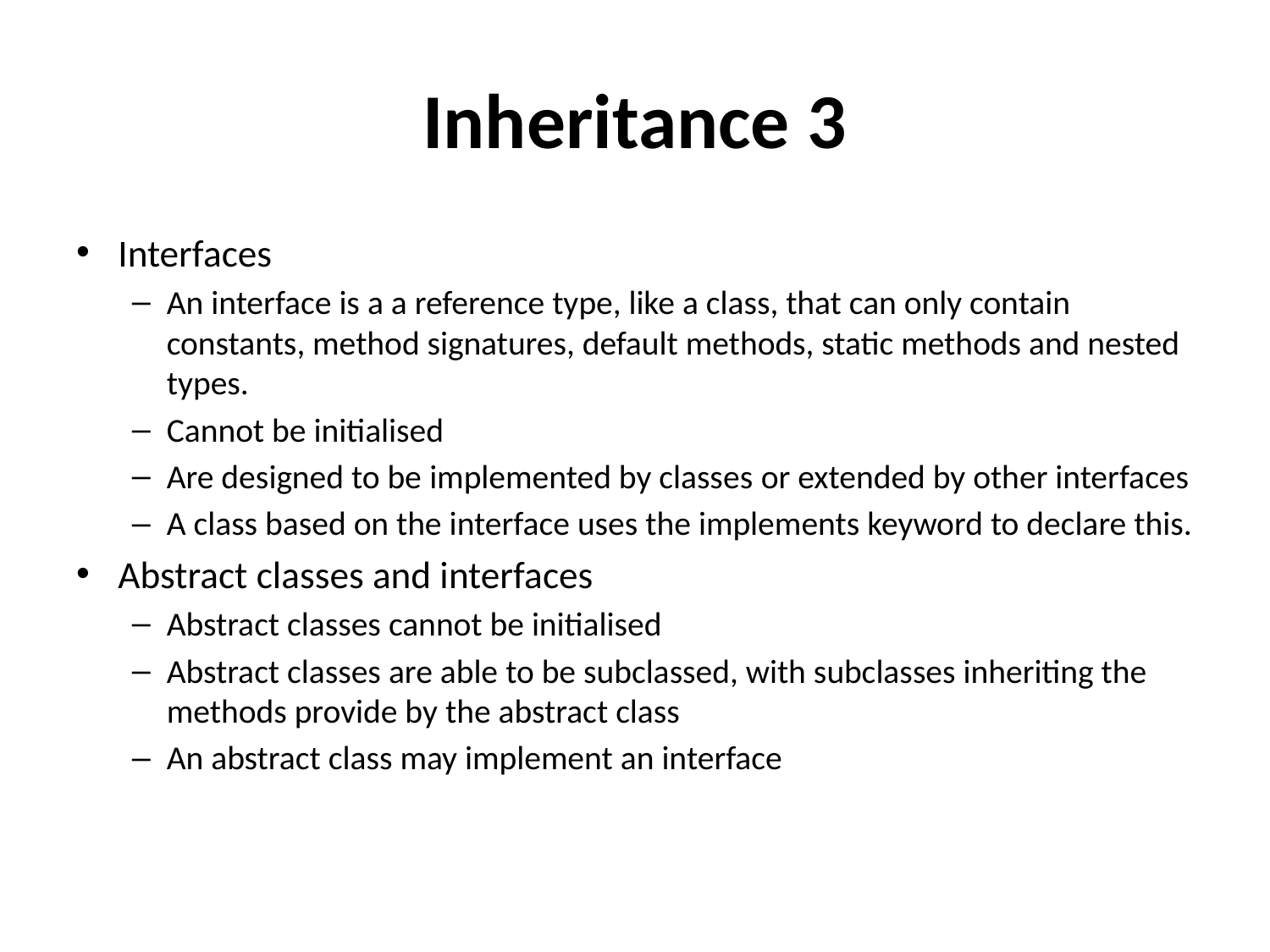

# Inheritance 3
Interfaces
An interface is a a reference type, like a class, that can only contain constants, method signatures, default methods, static methods and nested types.
Cannot be initialised
Are designed to be implemented by classes or extended by other interfaces
A class based on the interface uses the implements keyword to declare this.
Abstract classes and interfaces
Abstract classes cannot be initialised
Abstract classes are able to be subclassed, with subclasses inheriting the methods provide by the abstract class
An abstract class may implement an interface